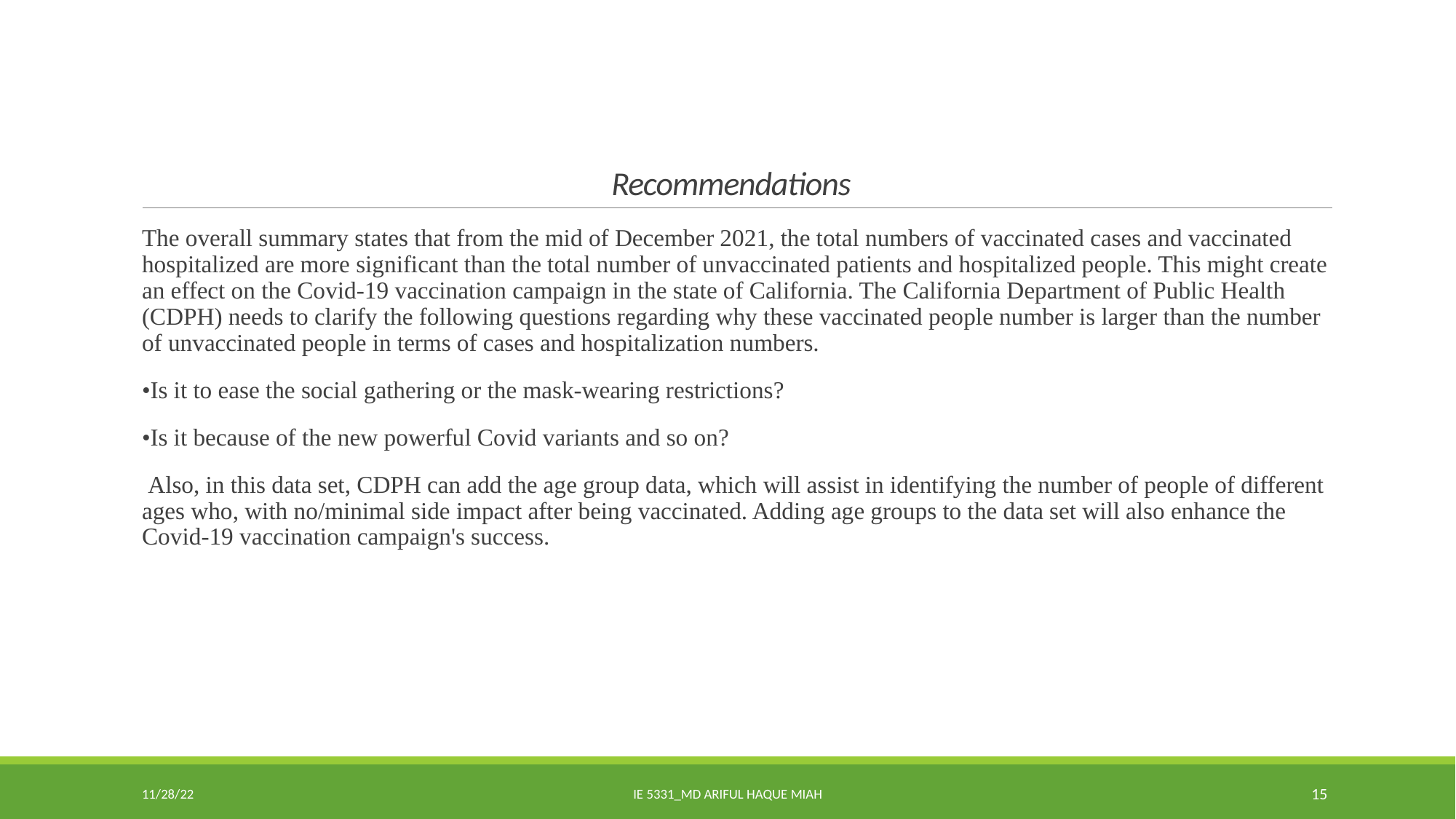

# Recommendations
The overall summary states that from the mid of December 2021, the total numbers of vaccinated cases and vaccinated hospitalized are more significant than the total number of unvaccinated patients and hospitalized people. This might create an effect on the Covid-19 vaccination campaign in the state of California. The California Department of Public Health (CDPH) needs to clarify the following questions regarding why these vaccinated people number is larger than the number of unvaccinated people in terms of cases and hospitalization numbers.
•Is it to ease the social gathering or the mask-wearing restrictions?
•Is it because of the new powerful Covid variants and so on?
 Also, in this data set, CDPH can add the age group data, which will assist in identifying the number of people of different ages who, with no/minimal side impact after being vaccinated. Adding age groups to the data set will also enhance the Covid-19 vaccination campaign's success.
11/28/22
IE 5331_Md Ariful Haque Miah
15